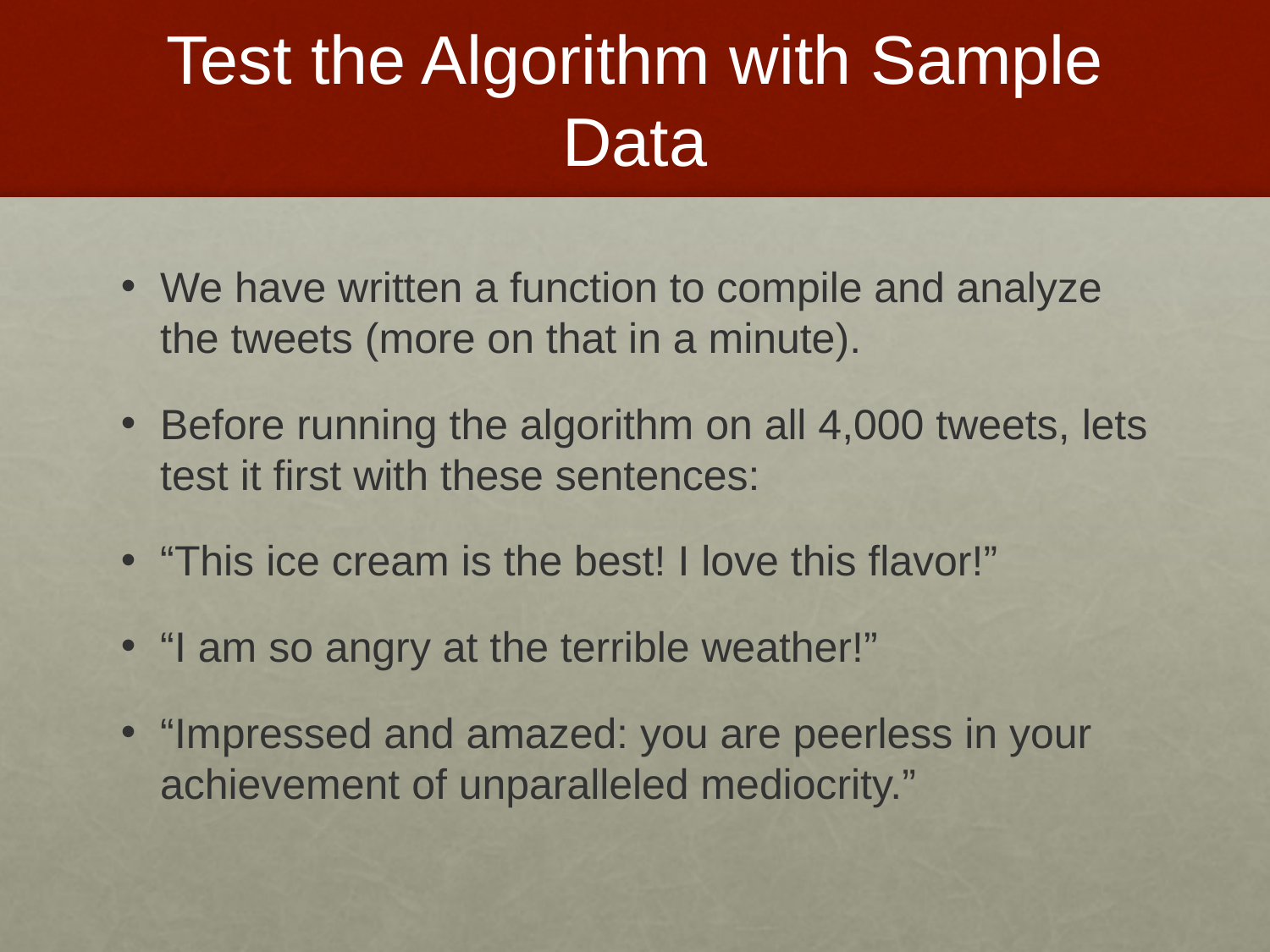

# Test the Algorithm with Sample Data
We have written a function to compile and analyze the tweets (more on that in a minute).
Before running the algorithm on all 4,000 tweets, lets test it first with these sentences:
“This ice cream is the best! I love this flavor!”
“I am so angry at the terrible weather!”
“Impressed and amazed: you are peerless in your achievement of unparalleled mediocrity.”